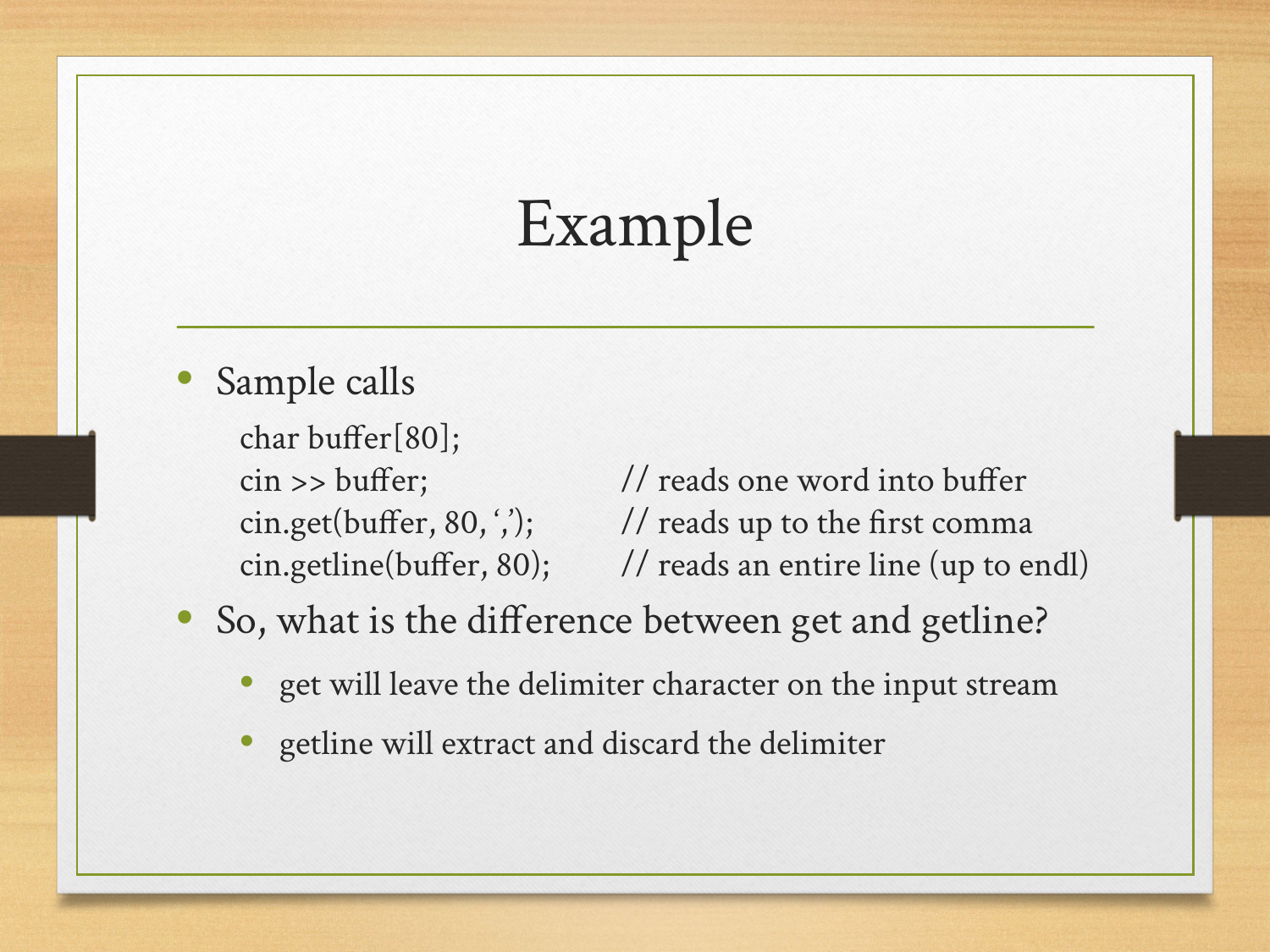

# Example
Sample calls
char buffer[80];
cin >> buffer;		// reads one word into buffer
cin.get(buffer, 80, ‘,’);	// reads up to the first comma
cin.getline(buffer, 80);	// reads an entire line (up to endl)
So, what is the difference between get and getline?
get will leave the delimiter character on the input stream
getline will extract and discard the delimiter